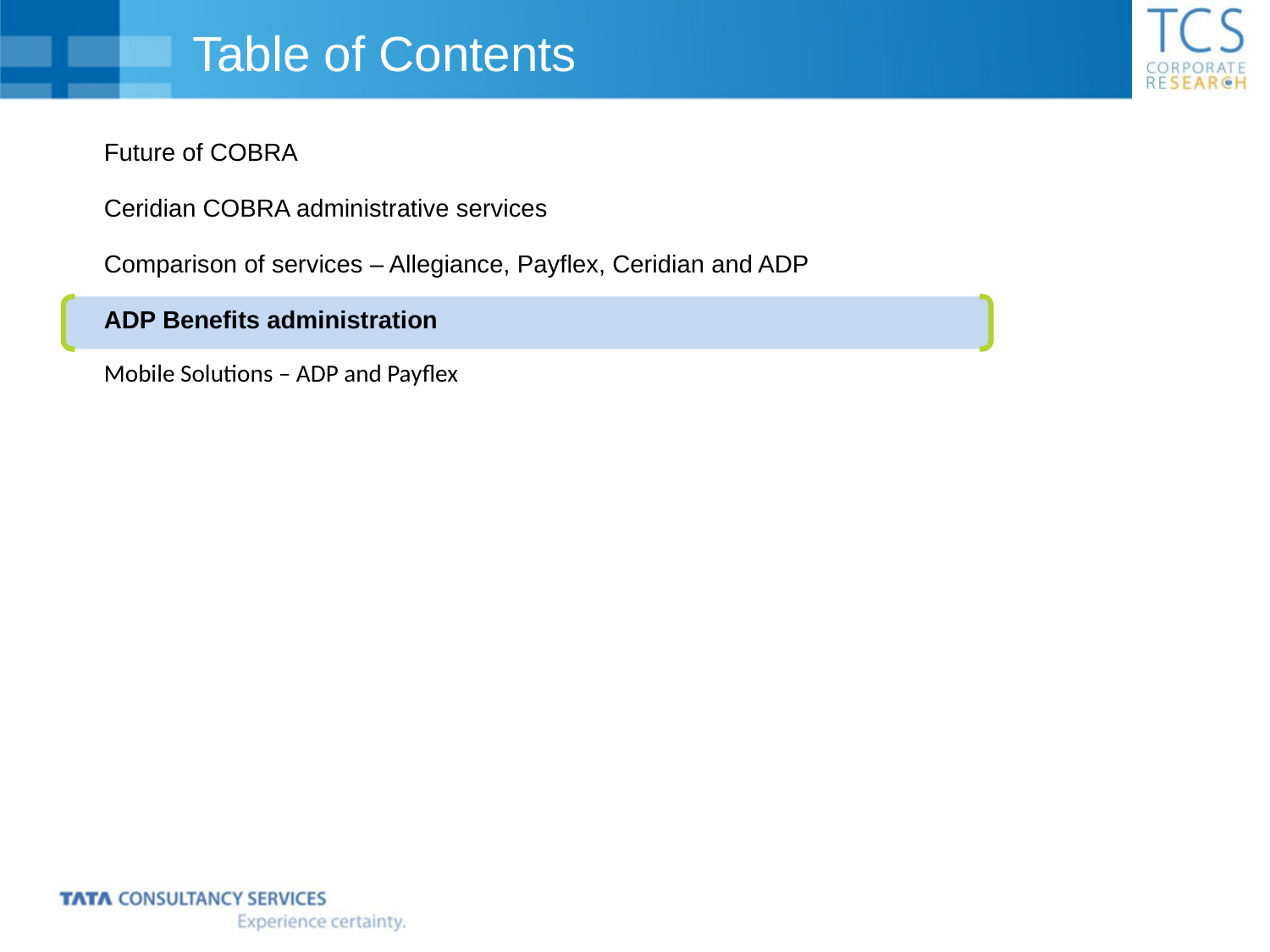

Table of Contents
| Future of COBRA |
| --- |
| Ceridian COBRA administrative services |
| Comparison of services – Allegiance, Payflex, Ceridian and ADP |
| ADP Benefits administration |
| Mobile Solutions – ADP and Payflex |